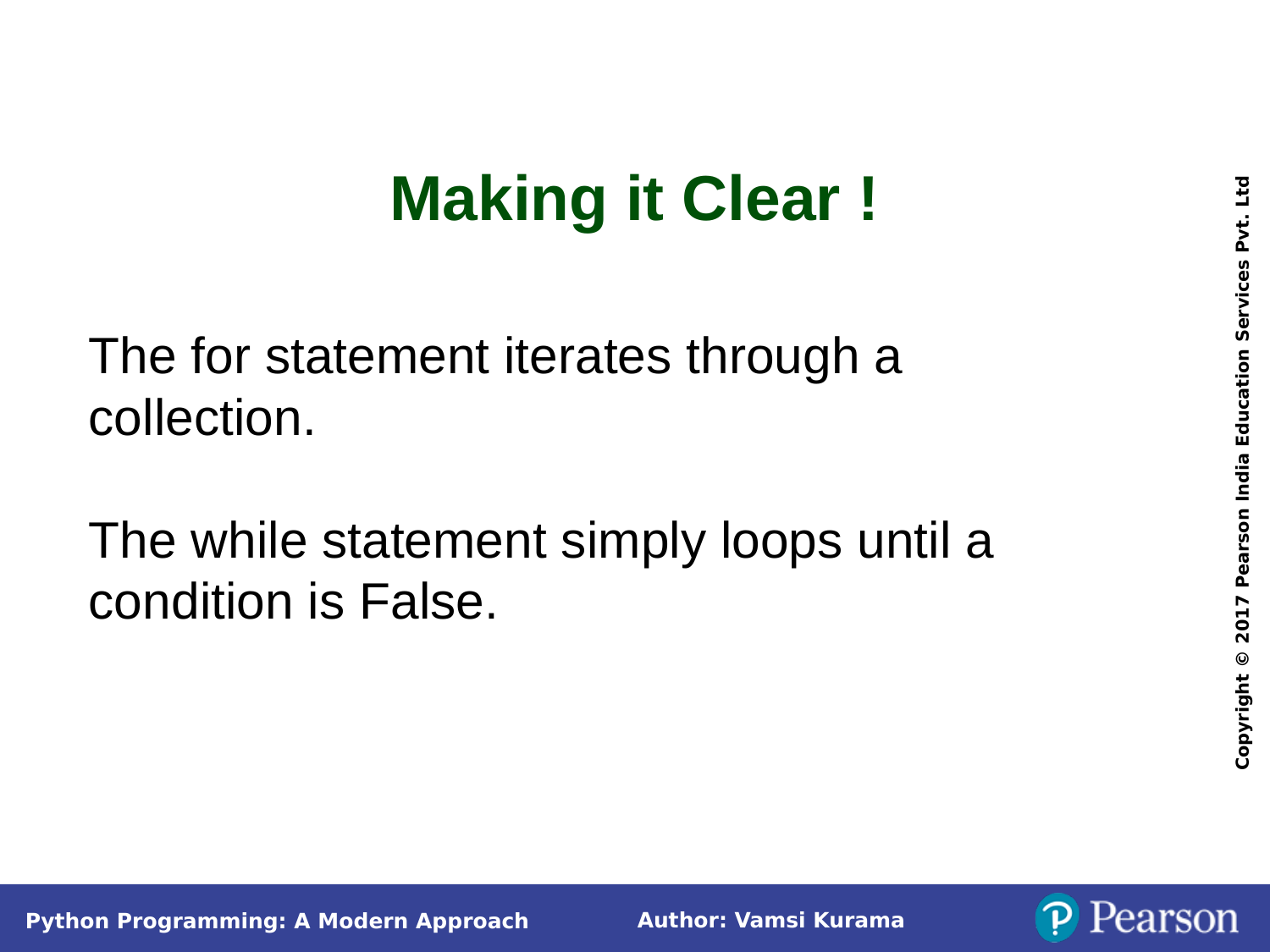

Making it Clear !
The for statement iterates through a collection.

The while statement simply loops until a
condition is False.